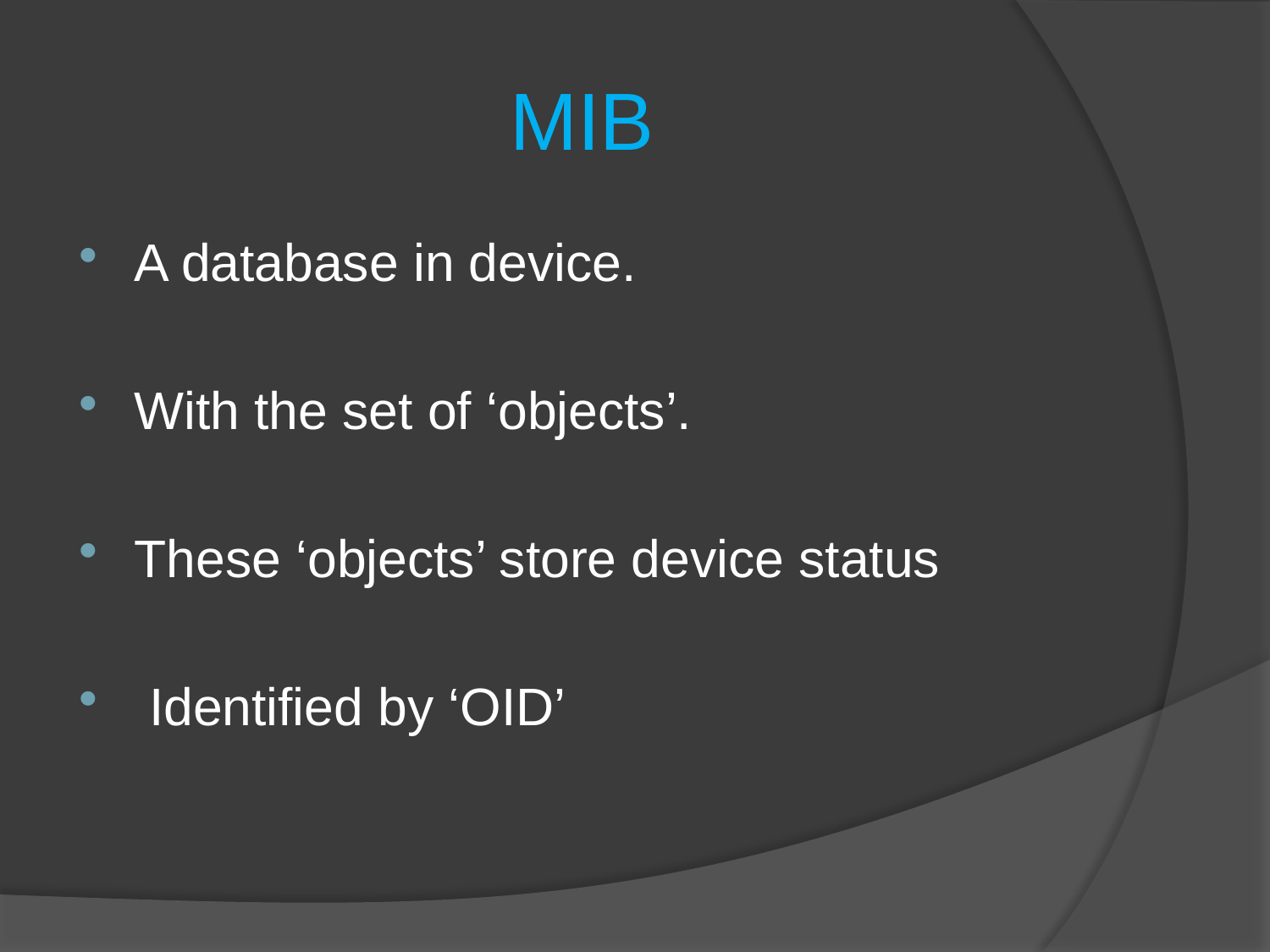

# MIB
A database in device.

With the set of ‘objects’.

These ‘objects’ store device status

 Identified by ‘OID’